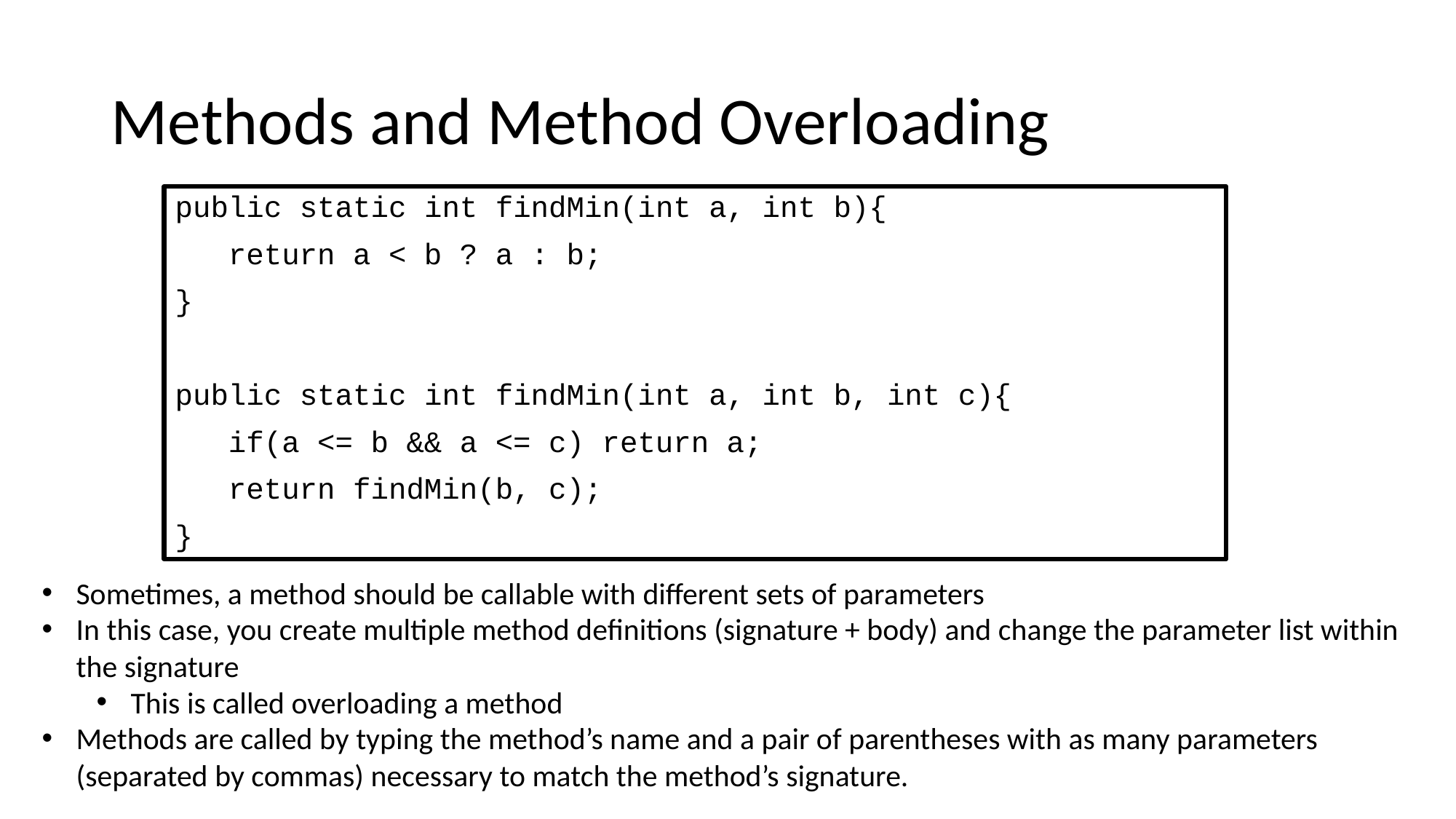

# Methods and Method Overloading
public static int findMin(int a, int b){
return a < b ? a : b;
}

public static int findMin(int a, int b, int c){
if(a <= b && a <= c) return a;
return findMin(b, c);
}
Sometimes, a method should be callable with different sets of parameters
In this case, you create multiple method definitions (signature + body) and change the parameter list within the signature
This is called overloading a method
Methods are called by typing the method’s name and a pair of parentheses with as many parameters (separated by commas) necessary to match the method’s signature.